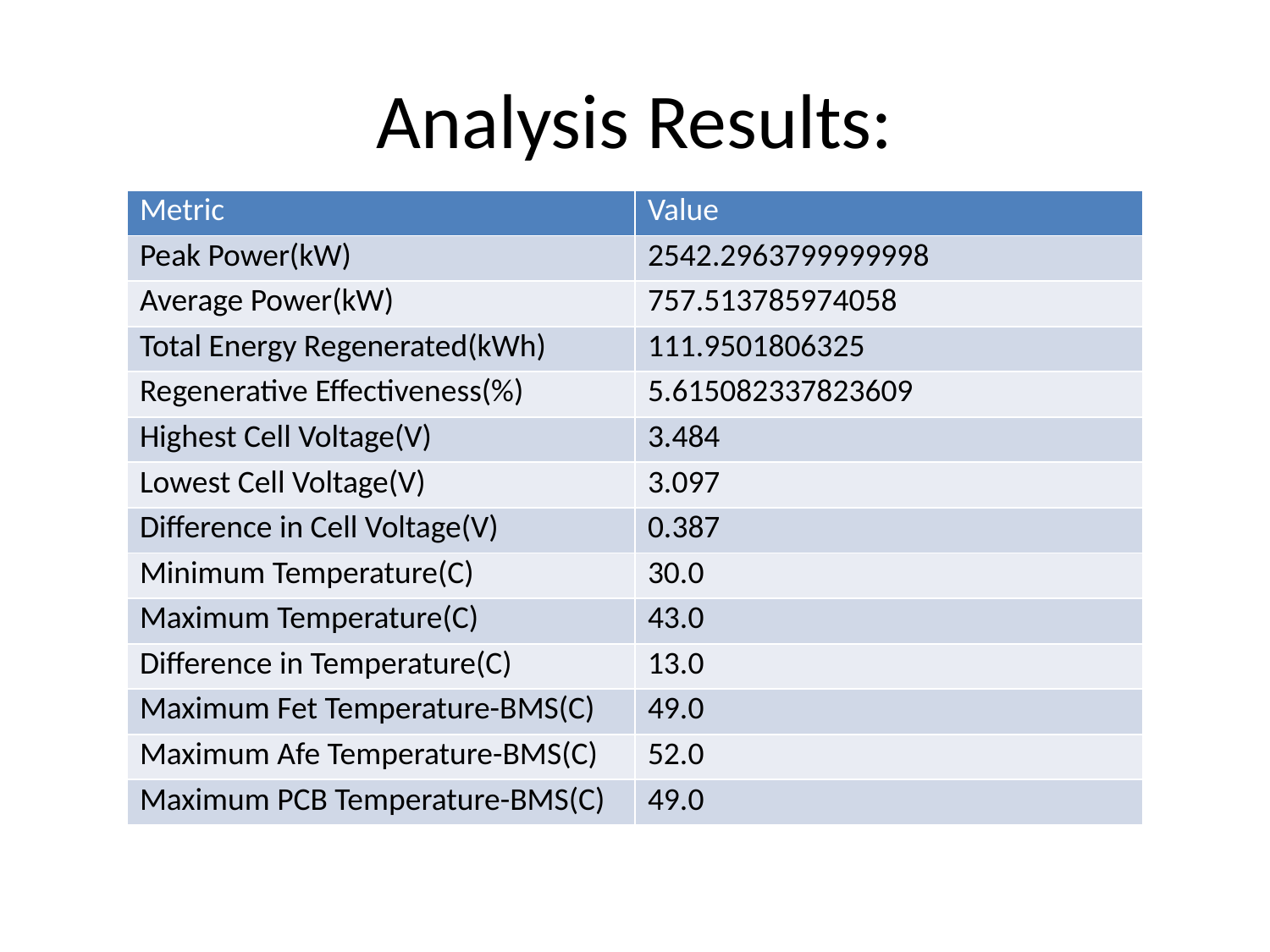

# Analysis Results:
| Metric | Value |
| --- | --- |
| Peak Power(kW) | 2542.2963799999998 |
| Average Power(kW) | 757.513785974058 |
| Total Energy Regenerated(kWh) | 111.9501806325 |
| Regenerative Effectiveness(%) | 5.615082337823609 |
| Highest Cell Voltage(V) | 3.484 |
| Lowest Cell Voltage(V) | 3.097 |
| Difference in Cell Voltage(V) | 0.387 |
| Minimum Temperature(C) | 30.0 |
| Maximum Temperature(C) | 43.0 |
| Difference in Temperature(C) | 13.0 |
| Maximum Fet Temperature-BMS(C) | 49.0 |
| Maximum Afe Temperature-BMS(C) | 52.0 |
| Maximum PCB Temperature-BMS(C) | 49.0 |